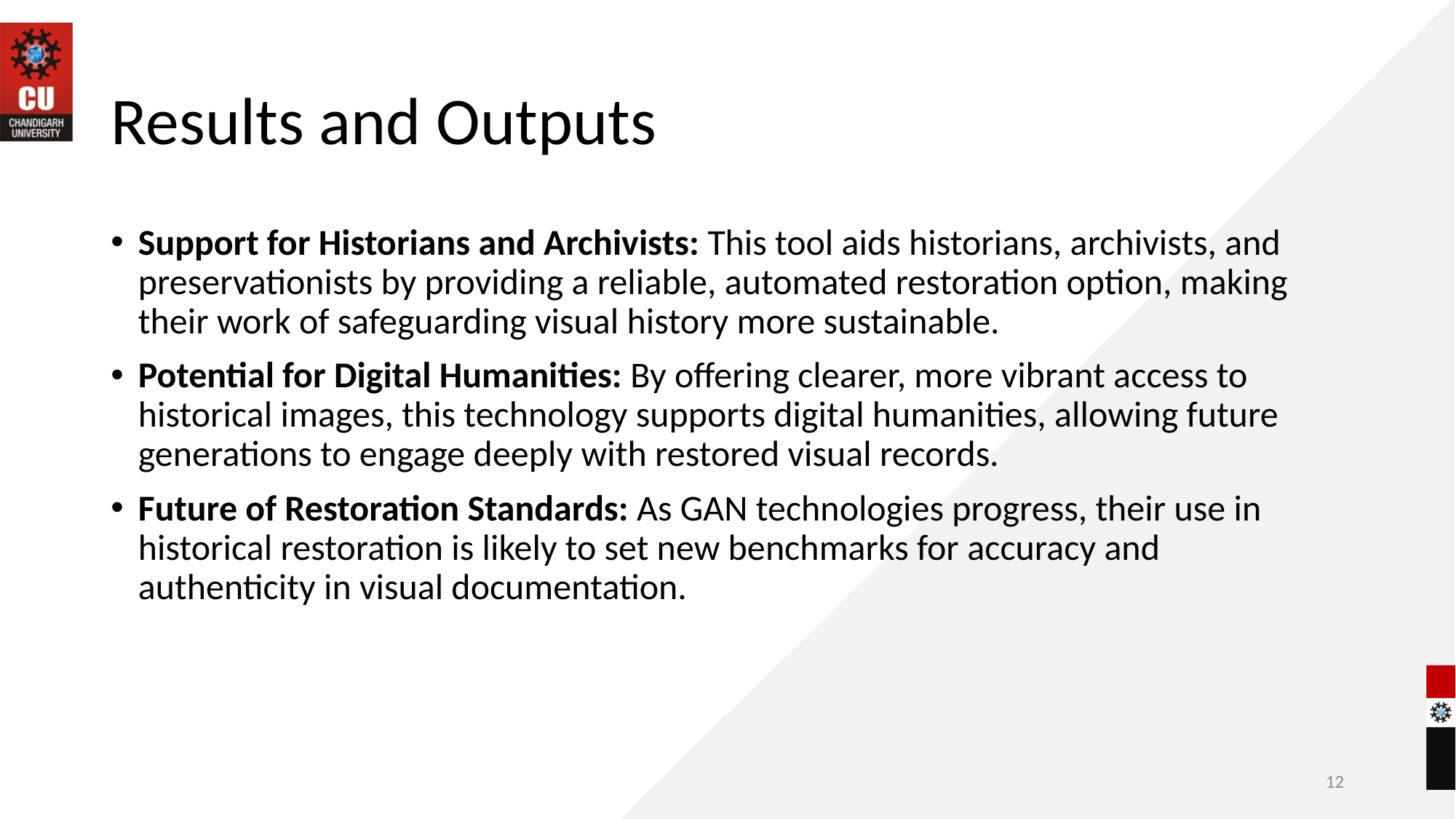

# Results and Outputs
Support for Historians and Archivists: This tool aids historians, archivists, and preservationists by providing a reliable, automated restoration option, making their work of safeguarding visual history more sustainable.
Potential for Digital Humanities: By offering clearer, more vibrant access to historical images, this technology supports digital humanities, allowing future generations to engage deeply with restored visual records.
Future of Restoration Standards: As GAN technologies progress, their use in historical restoration is likely to set new benchmarks for accuracy and authenticity in visual documentation.
12